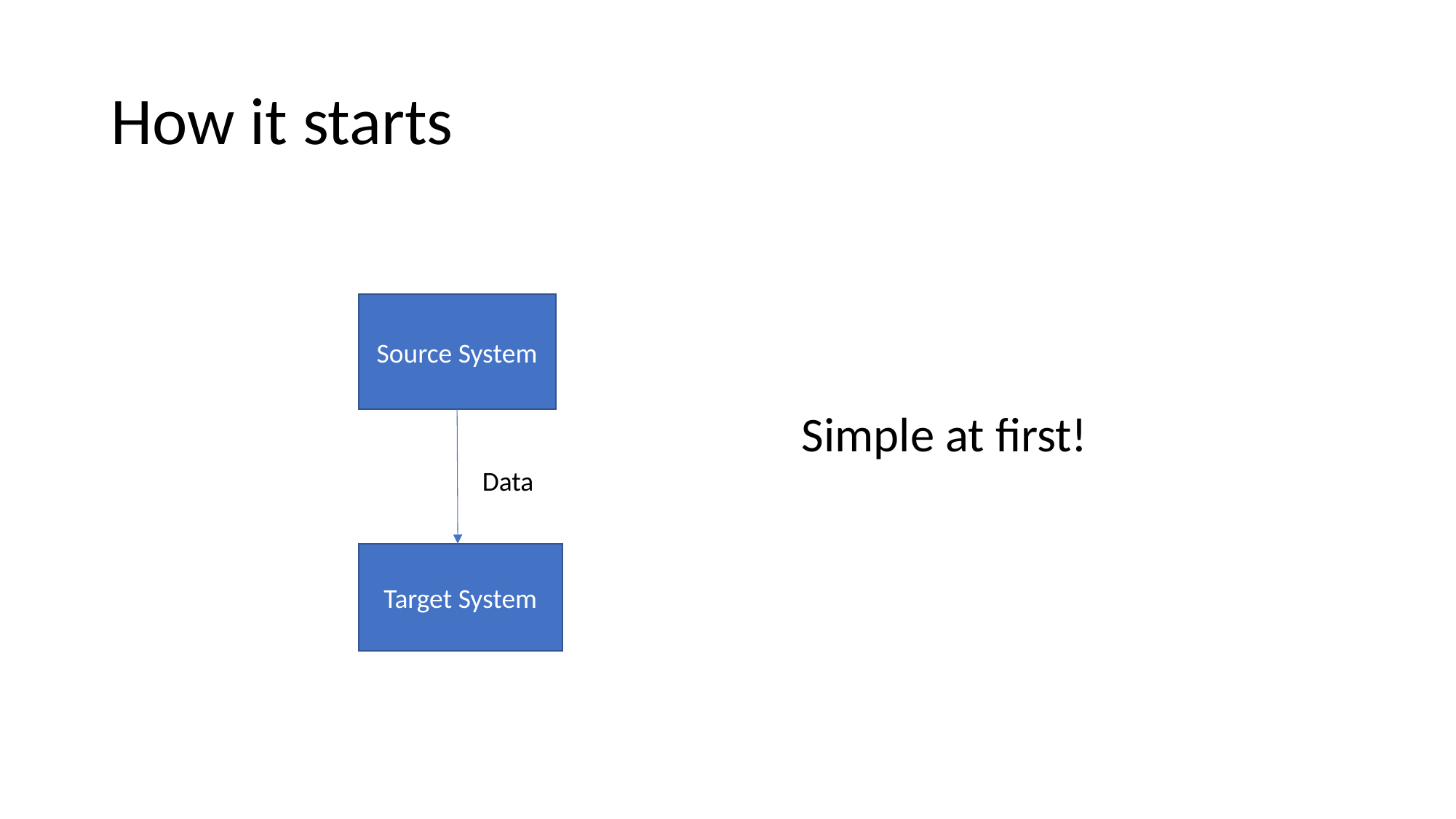

# How it starts
Source System
Simple at first!
Data
Target System